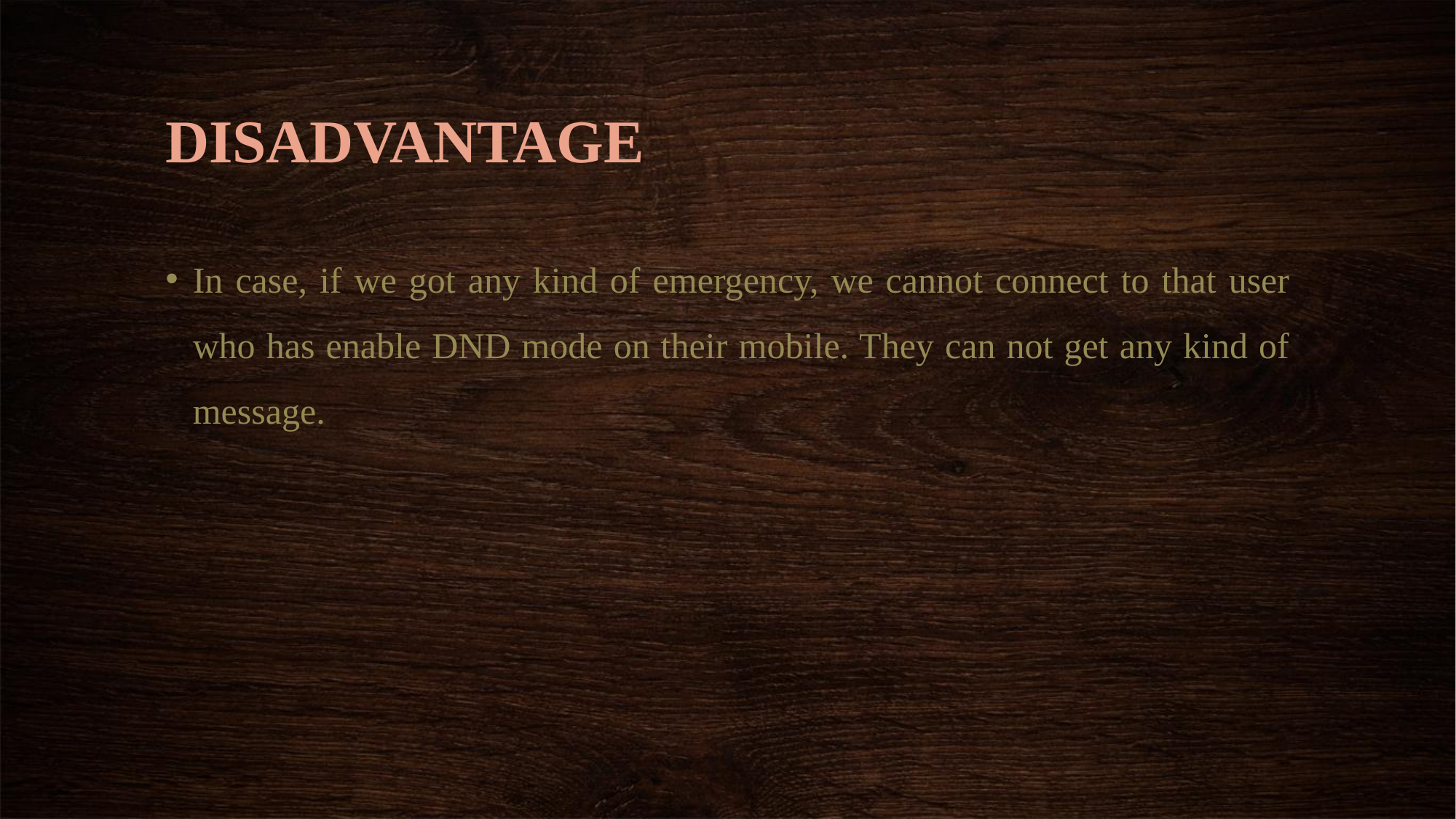

# DISADVANTAGE
In case, if we got any kind of emergency, we cannot connect to that user who has enable DND mode on their mobile. They can not get any kind of message.